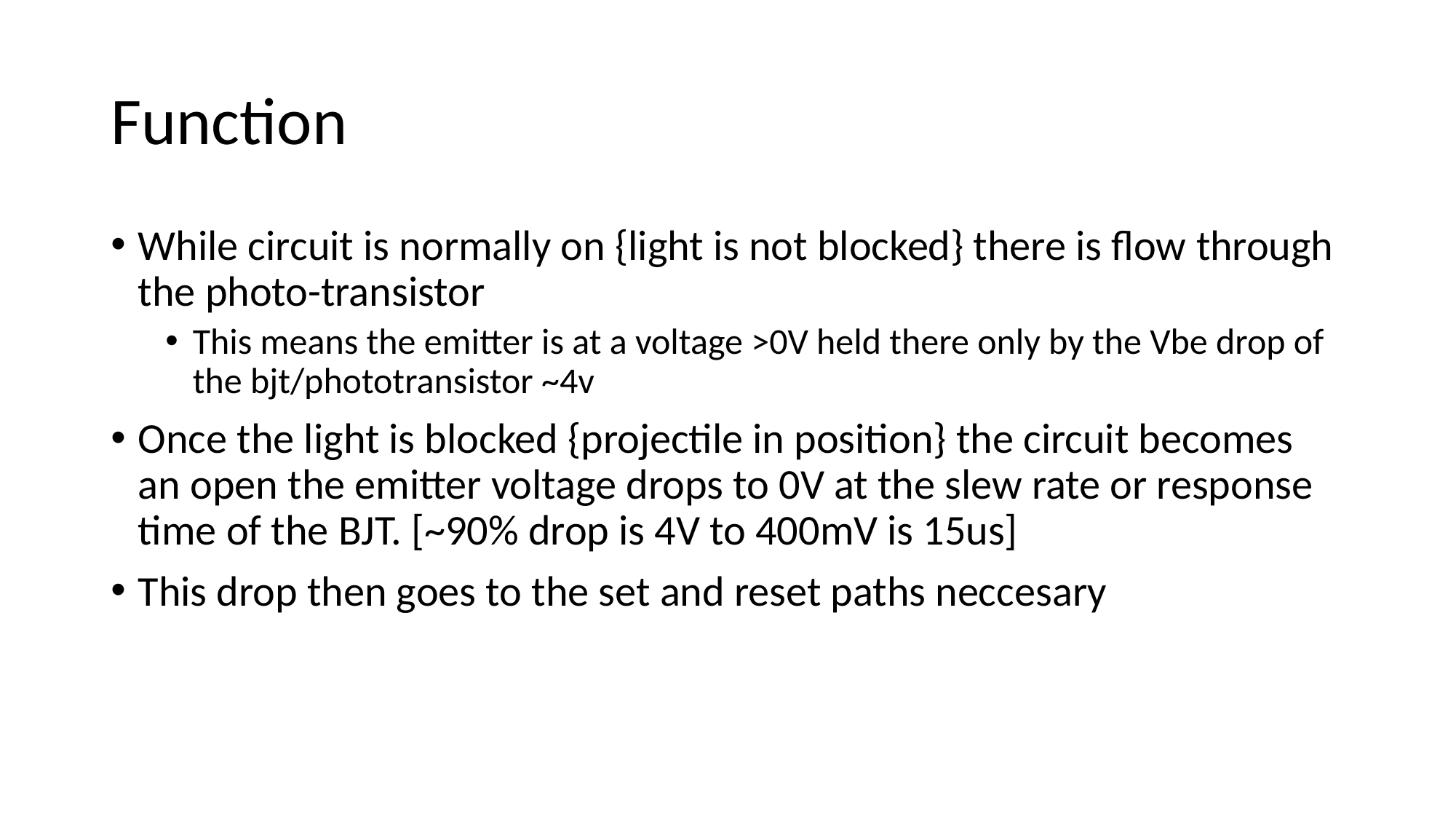

# Function
While circuit is normally on {light is not blocked} there is flow through the photo-transistor
This means the emitter is at a voltage >0V held there only by the Vbe drop of the bjt/phototransistor ~4v
Once the light is blocked {projectile in position} the circuit becomes an open the emitter voltage drops to 0V at the slew rate or response time of the BJT. [~90% drop is 4V to 400mV is 15us]
This drop then goes to the set and reset paths neccesary